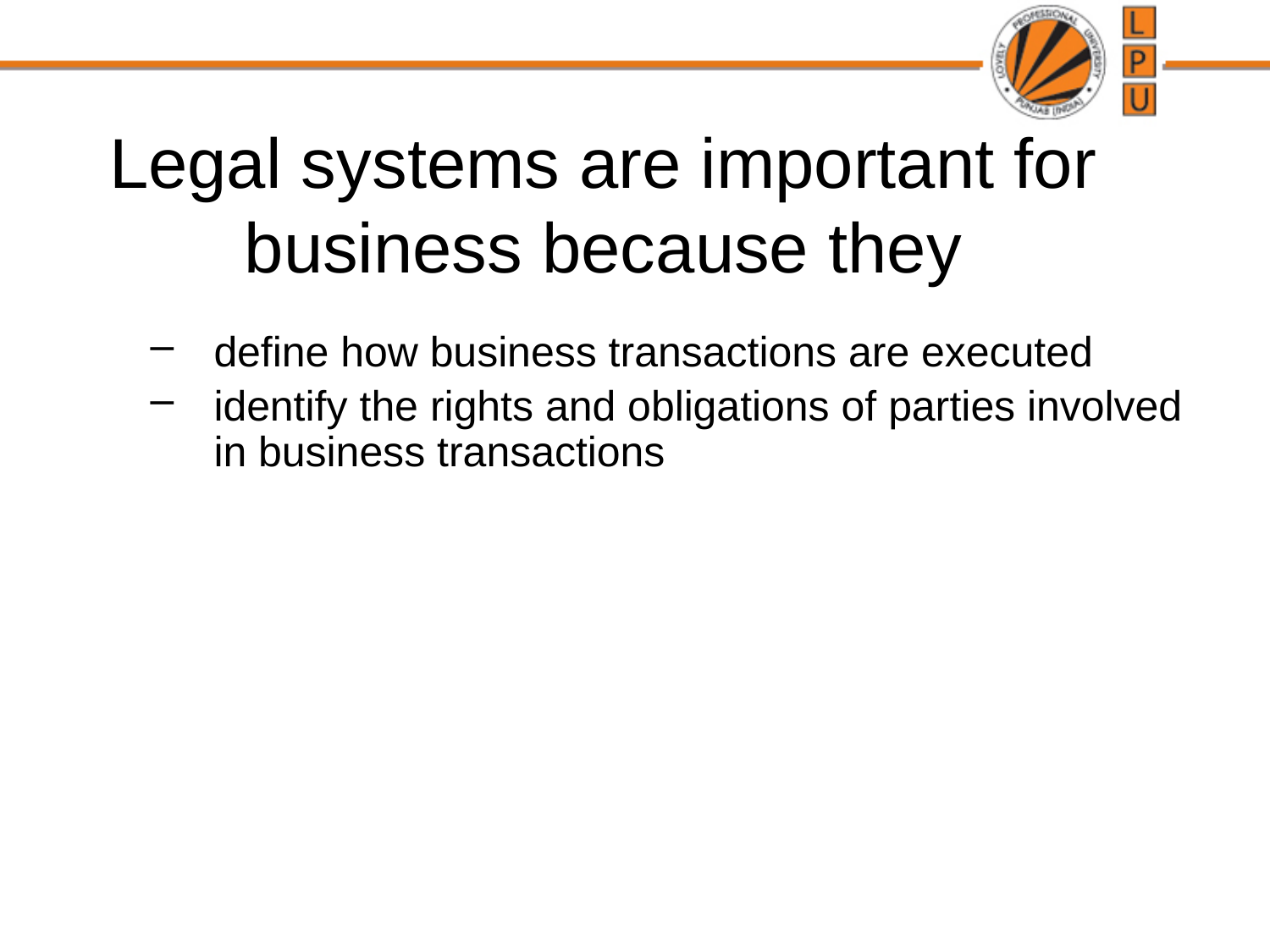

# Legal systems are important for business because they
define how business transactions are executed
identify the rights and obligations of parties involved in business transactions